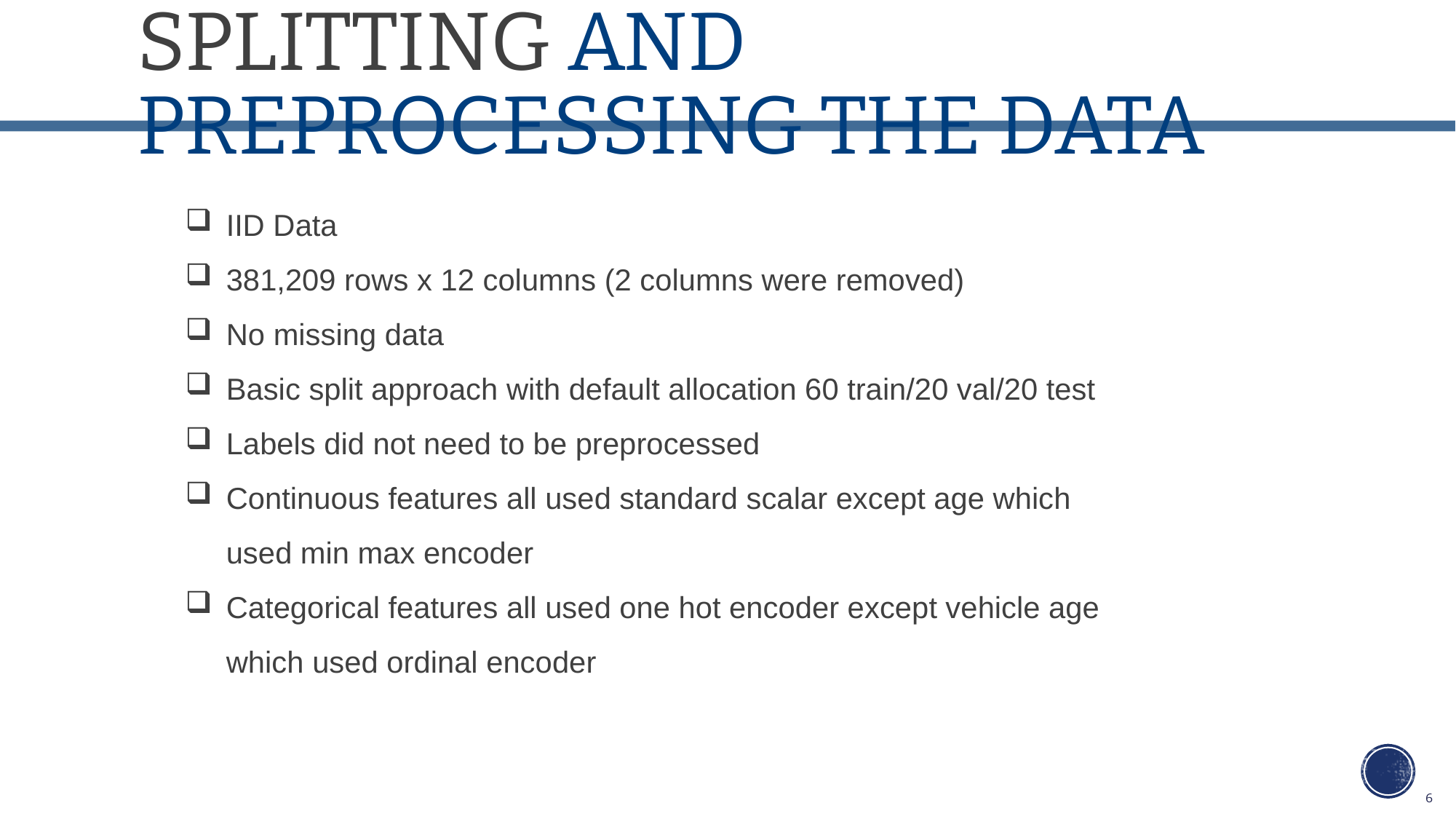

# Splitting and preprocessing the data
IID Data
381,209 rows x 12 columns (2 columns were removed)
No missing data
Basic split approach with default allocation 60 train/20 val/20 test
Labels did not need to be preprocessed
Continuous features all used standard scalar except age which used min max encoder
Categorical features all used one hot encoder except vehicle age which used ordinal encoder